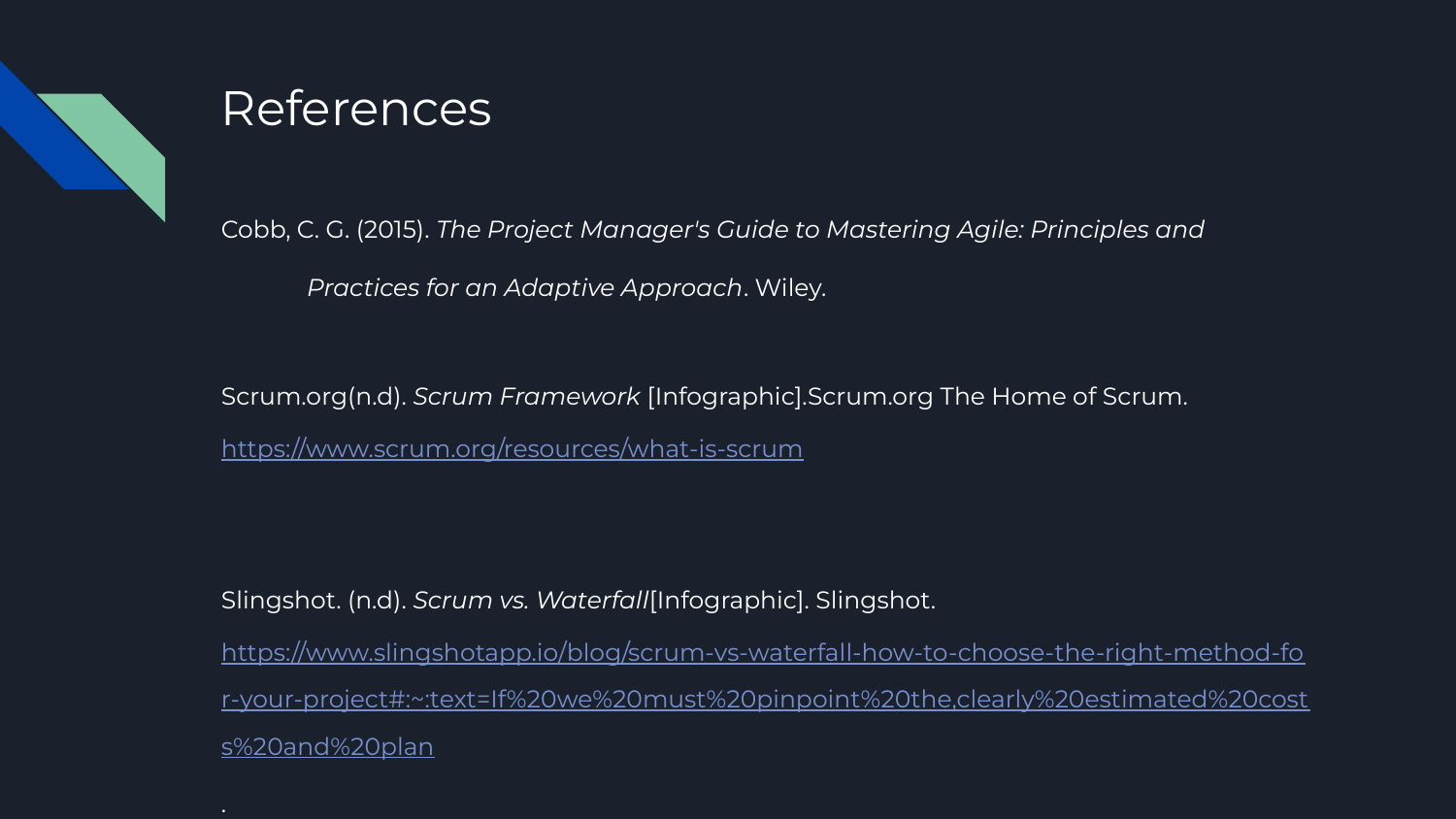

# References
Cobb, C. G. (2015). The Project Manager's Guide to Mastering Agile: Principles and Practices for an Adaptive Approach. Wiley.

Scrum.org(n.d). Scrum Framework [Infographic].Scrum.org The Home of Scrum.         https://www.scrum.org/resources/what-is-scrum

Slingshot. (n.d). Scrum vs. Waterfall[Infographic]. Slingshot. https://www.slingshotapp.io/blog/scrum-vs-waterfall-how-to-choose-the-right-method-for-your-project#:~:text=If%20we%20must%20pinpoint%20the,clearly%20estimated%20costs%20and%20plan.